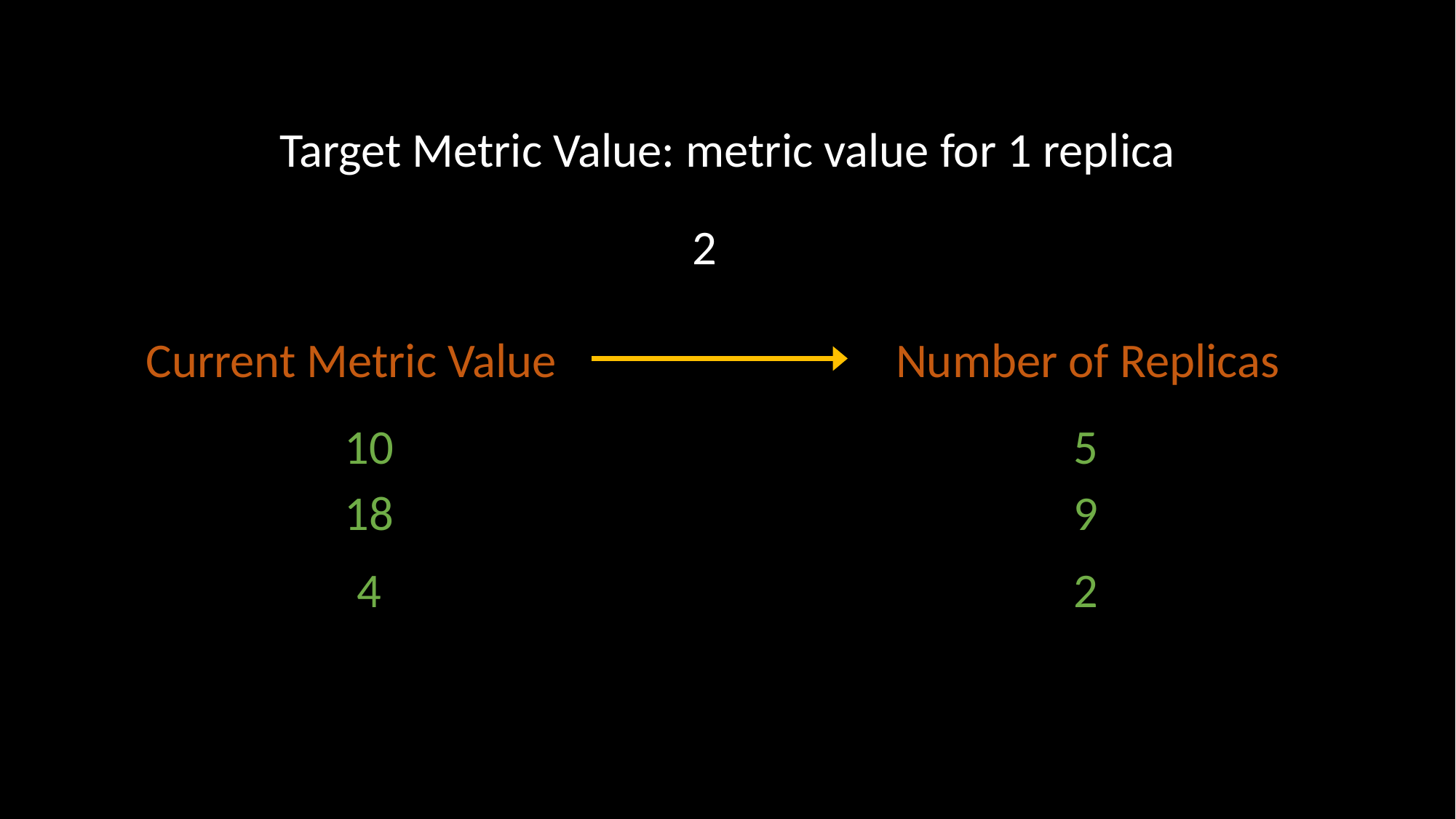

Target Metric Value: metric value for 1 replica
2
Current Metric Value
Number of Replicas
10
5
18
9
4
2